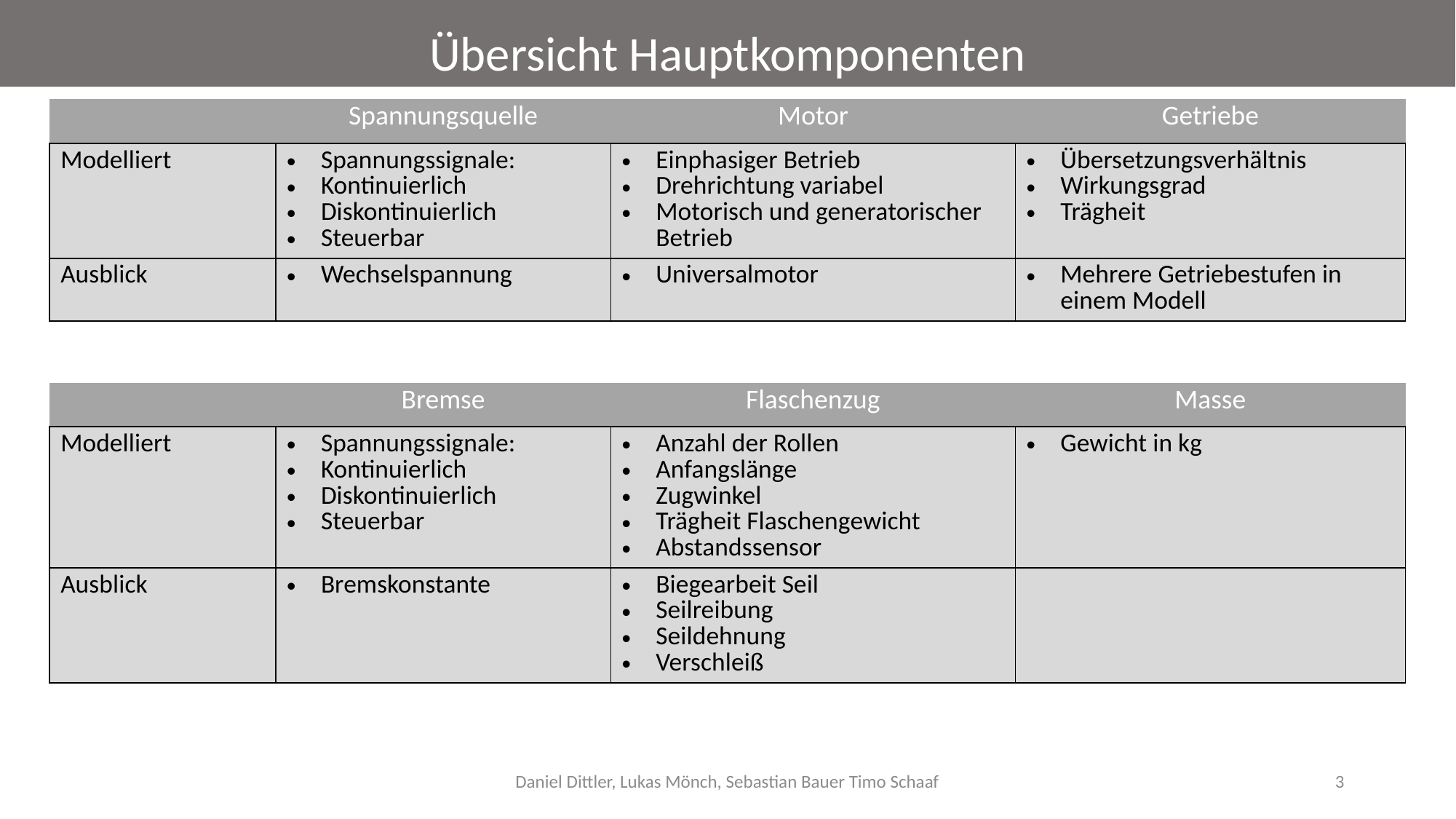

# Übersicht Hauptkomponenten
|  | Spannungsquelle | Motor | Getriebe |
| --- | --- | --- | --- |
| Modelliert | Spannungssignale: Kontinuierlich Diskontinuierlich Steuerbar | Einphasiger Betrieb Drehrichtung variabel Motorisch und generatorischer Betrieb | Übersetzungsverhältnis Wirkungsgrad Trägheit |
| Ausblick | Wechselspannung | Universalmotor | Mehrere Getriebestufen in einem Modell |
|  | Bremse | Flaschenzug | Masse |
| --- | --- | --- | --- |
| Modelliert | Spannungssignale: Kontinuierlich Diskontinuierlich Steuerbar | Anzahl der Rollen Anfangslänge Zugwinkel Trägheit Flaschengewicht Abstandssensor | Gewicht in kg |
| Ausblick | Bremskonstante | Biegearbeit Seil Seilreibung Seildehnung Verschleiß |  |
Daniel Dittler, Lukas Mönch, Sebastian Bauer Timo Schaaf
3